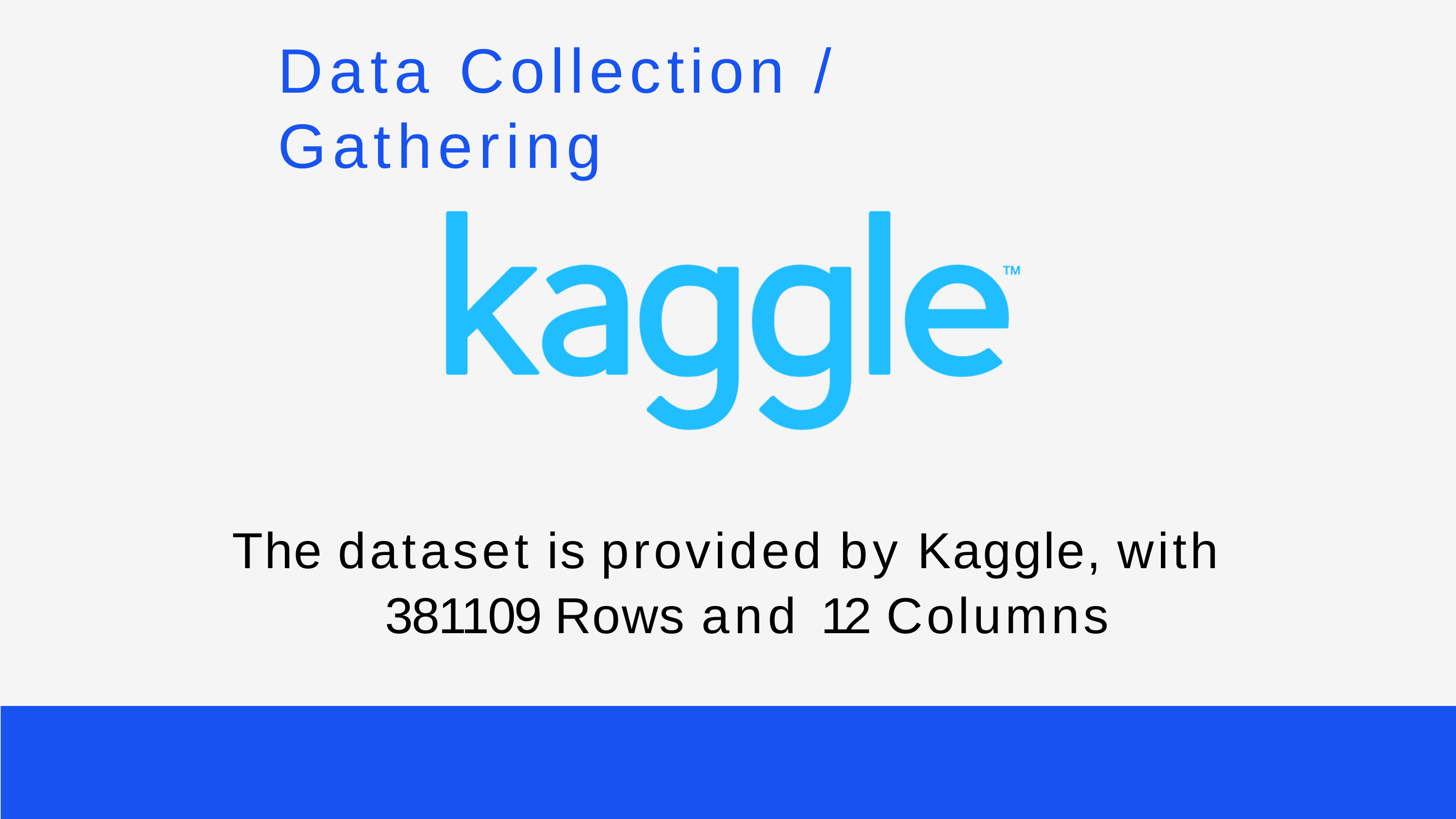

# Data Collection / Gathering

The dataset is provided by Kaggle, with  381109 Rows and 12 Columns